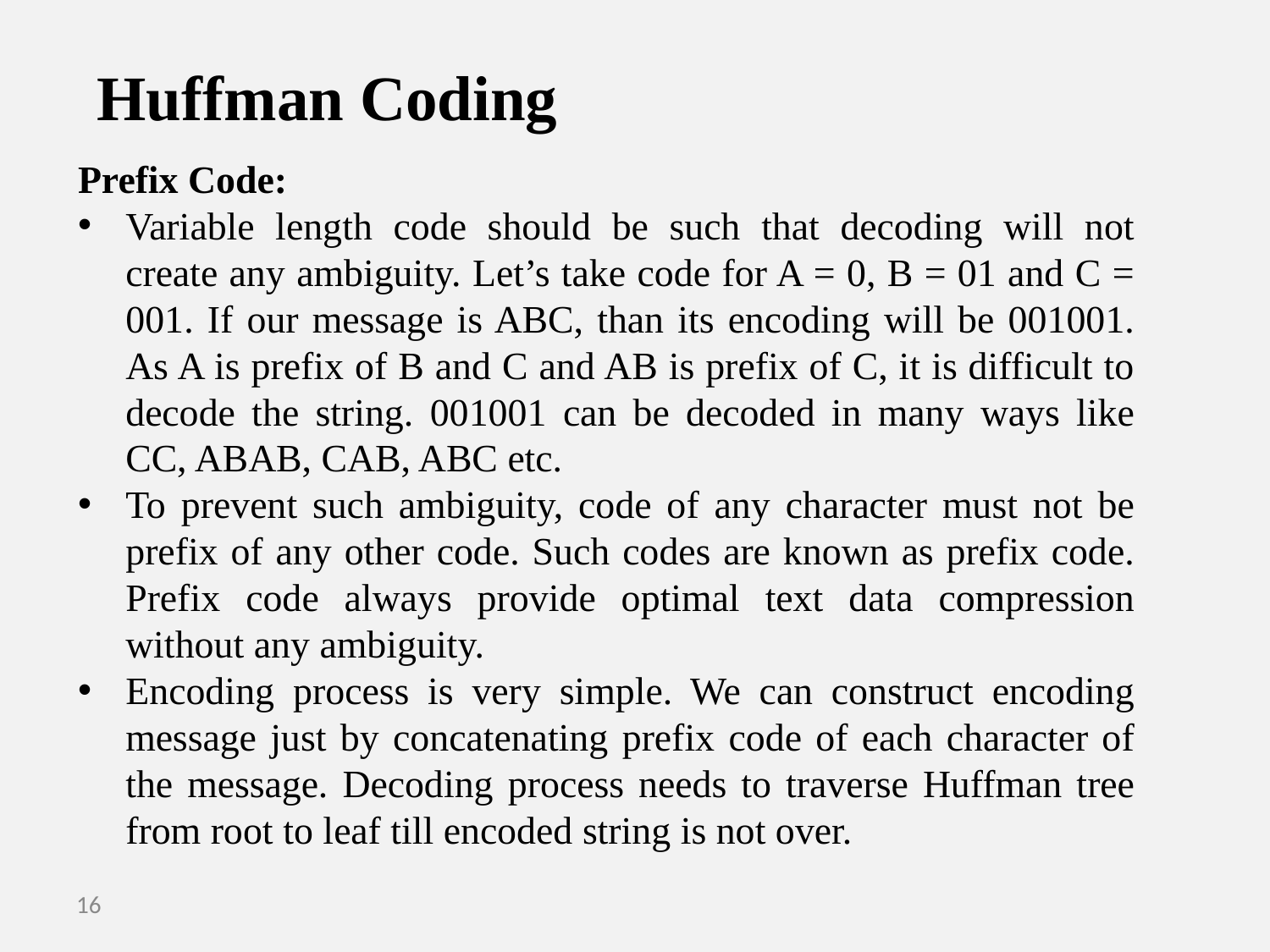

# Huffman Coding
Prefix Code:
Variable length code should be such that decoding will not create any ambiguity. Let’s take code for A = 0, B = 01 and C = 001. If our message is ABC, than its encoding will be 001001. As A is prefix of B and C and AB is prefix of C, it is difficult to decode the string. 001001 can be decoded in many ways like CC, ABAB, CAB, ABC etc.
To prevent such ambiguity, code of any character must not be prefix of any other code. Such codes are known as prefix code. Prefix code always provide optimal text data compression without any ambiguity.
Encoding process is very simple. We can construct encoding message just by concatenating prefix code of each character of the message. Decoding process needs to traverse Huffman tree from root to leaf till encoded string is not over.

16